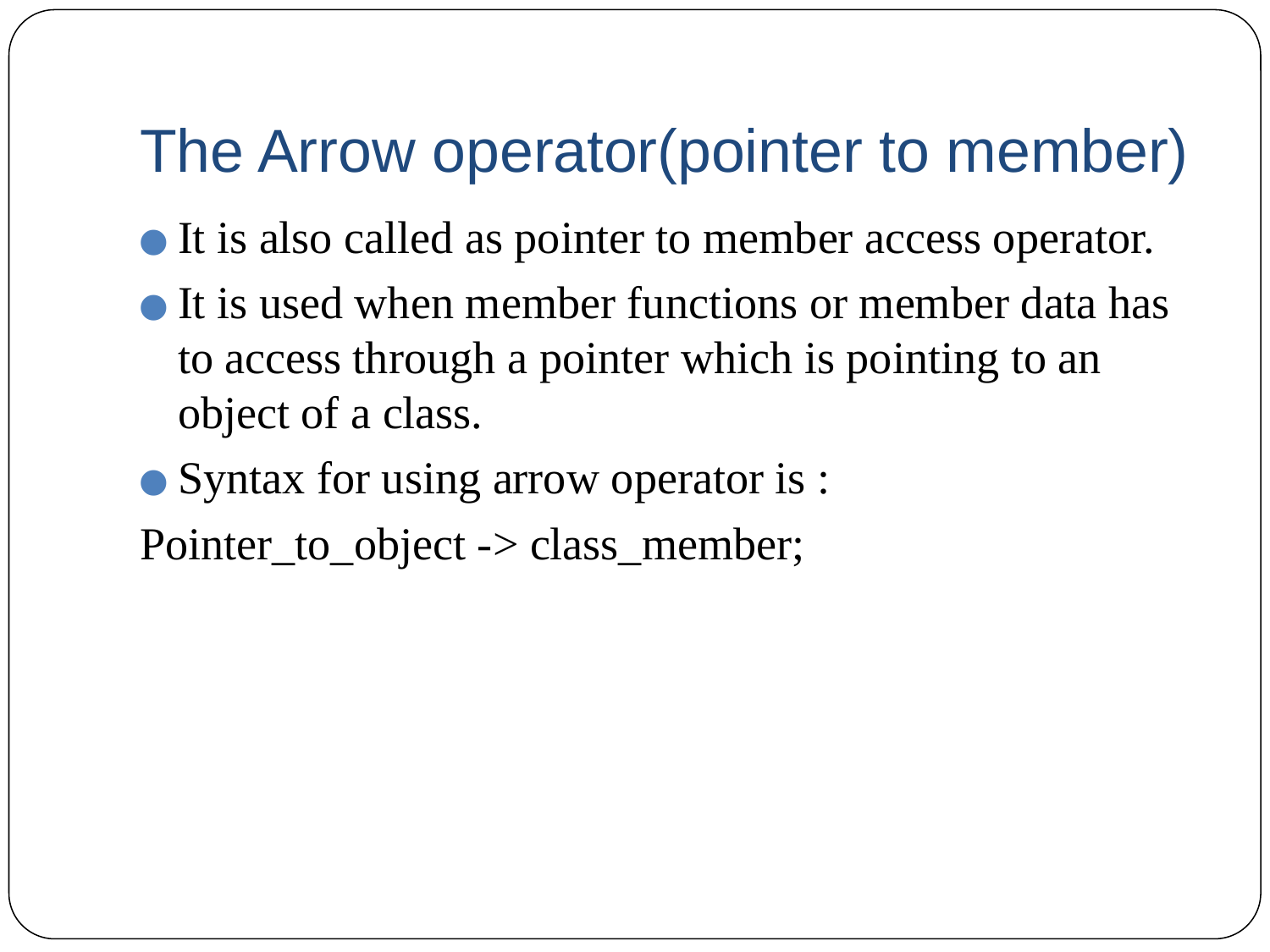

# The Arrow operator(pointer to member)
It is also called as pointer to member access operator.
It is used when member functions or member data has to access through a pointer which is pointing to an object of a class.
Syntax for using arrow operator is :
Pointer_to_object -> class_member;